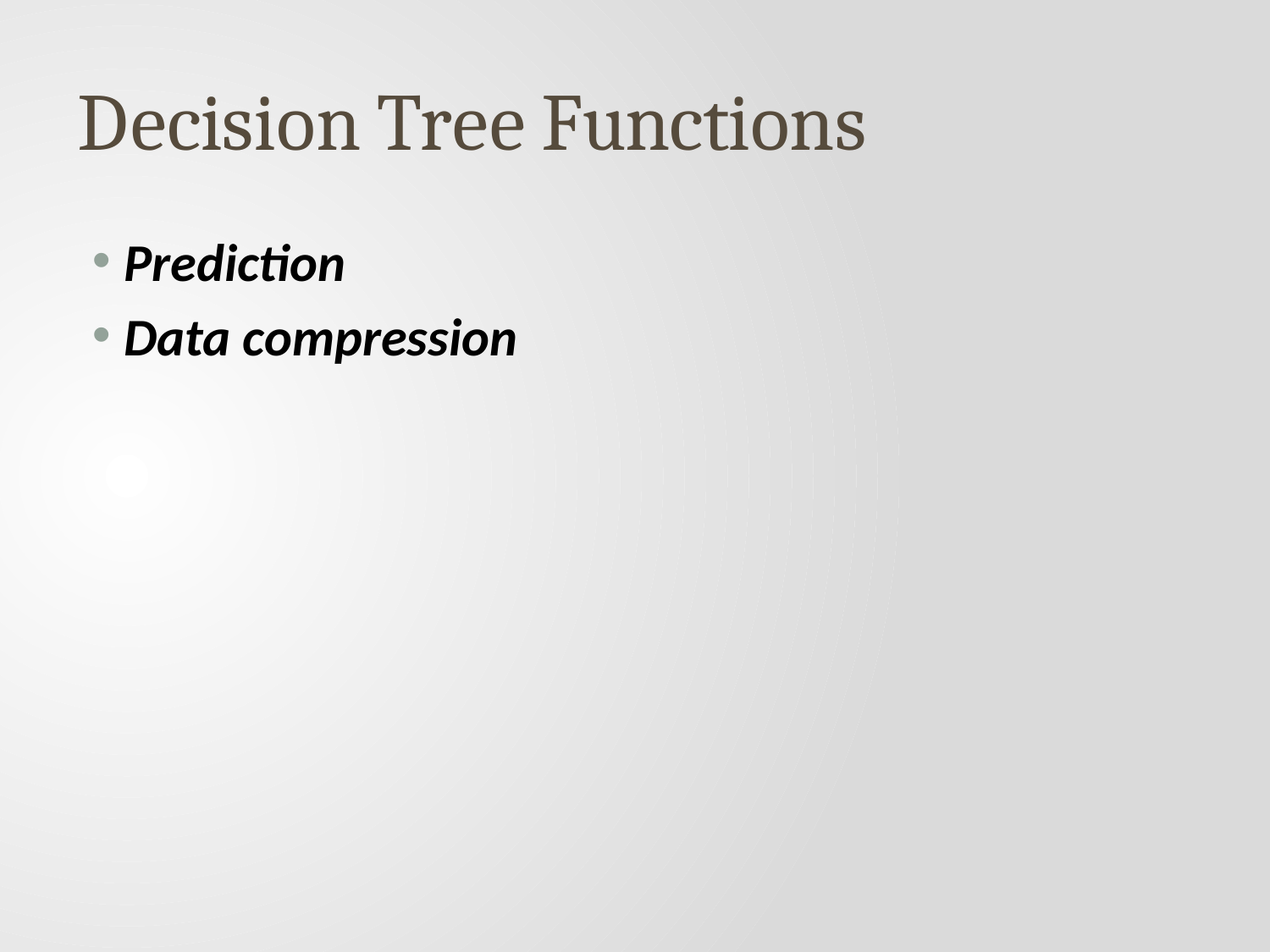

# Decision Tree Functions
Prediction
Data compression